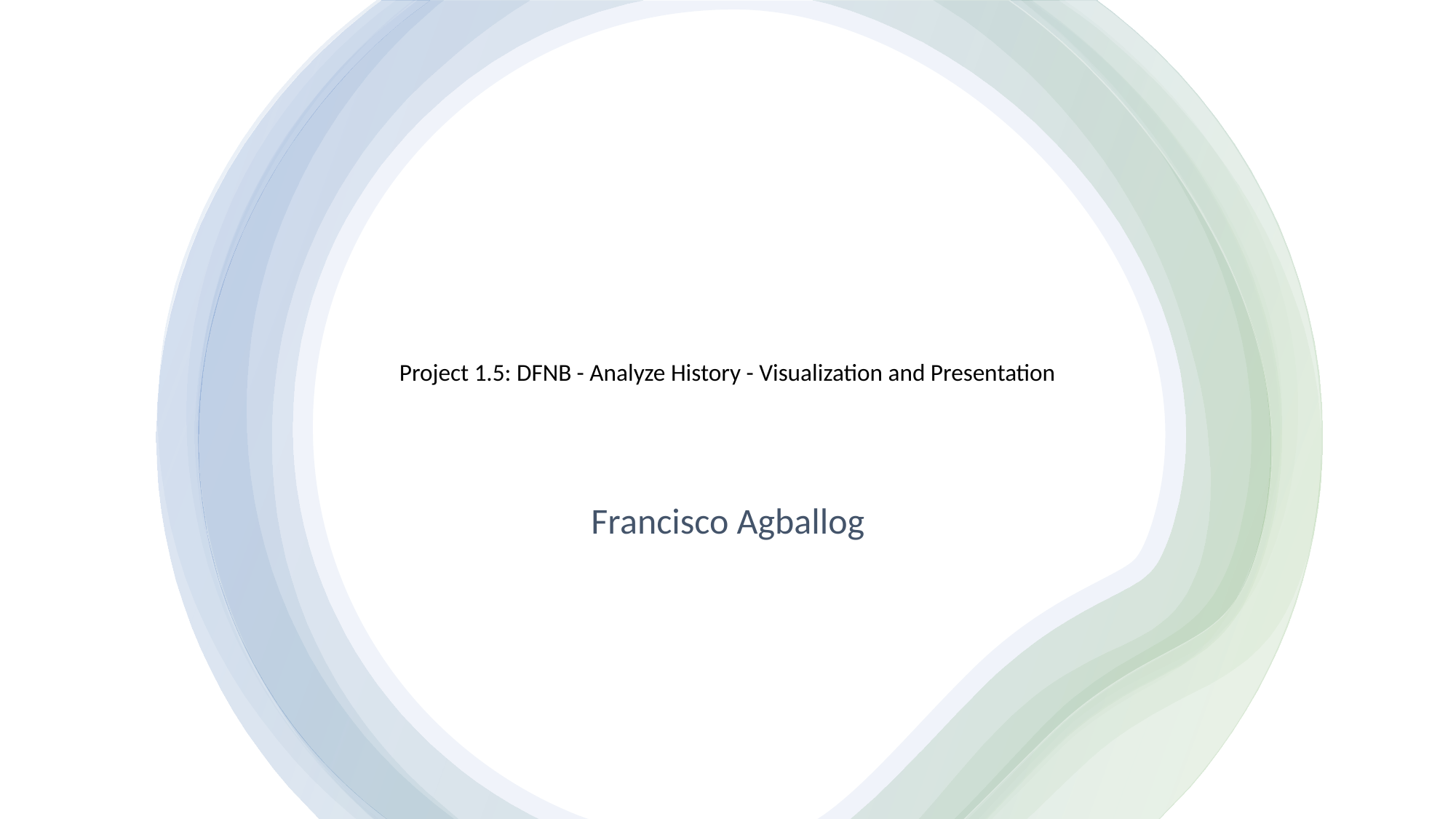

# Project 1.5: DFNB - Analyze History - Visualization and Presentation
Francisco Agballog